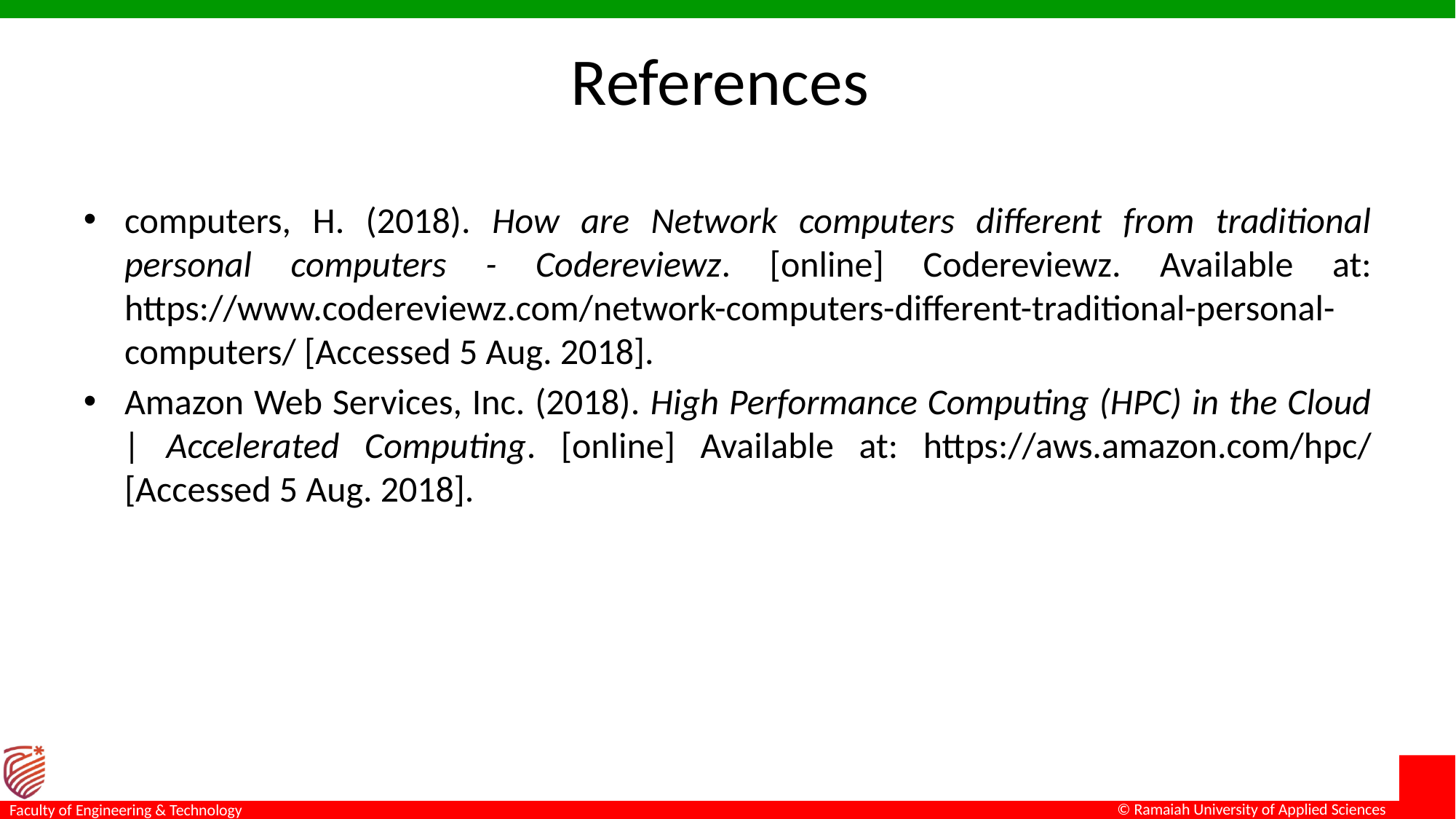

# References
computers, H. (2018). How are Network computers different from traditional personal computers - Codereviewz. [online] Codereviewz. Available at: https://www.codereviewz.com/network-computers-different-traditional-personal-computers/ [Accessed 5 Aug. 2018].
Amazon Web Services, Inc. (2018). High Performance Computing (HPC) in the Cloud | Accelerated Computing. [online] Available at: https://aws.amazon.com/hpc/ [Accessed 5 Aug. 2018].